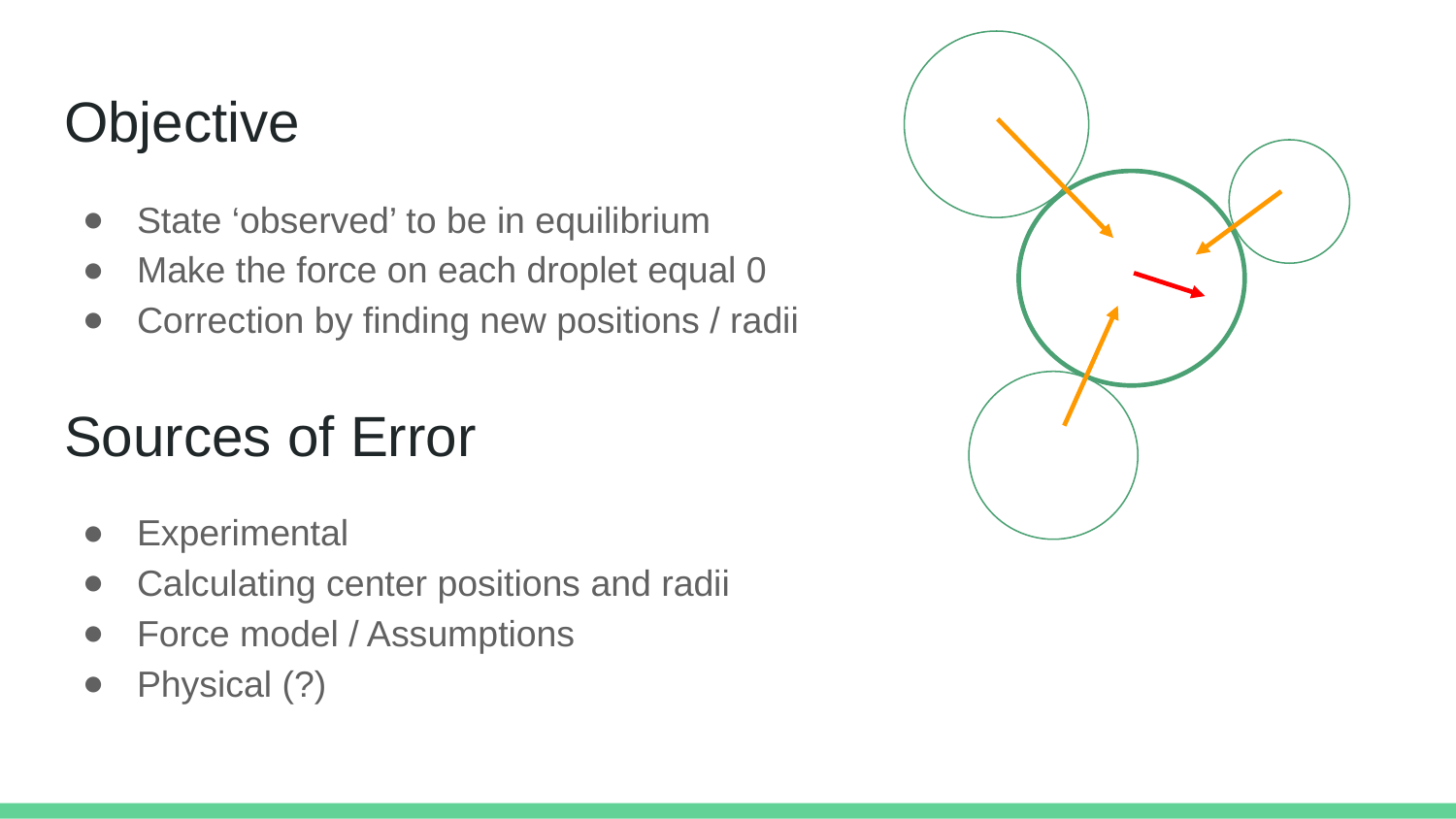

# Objective

State ‘observed’ to be in equilibrium
Make the force on each droplet equal 0
Correction by finding new positions / radii

Sources of Error
Experimental
Calculating center positions and radii
Force model / Assumptions
Physical (?)